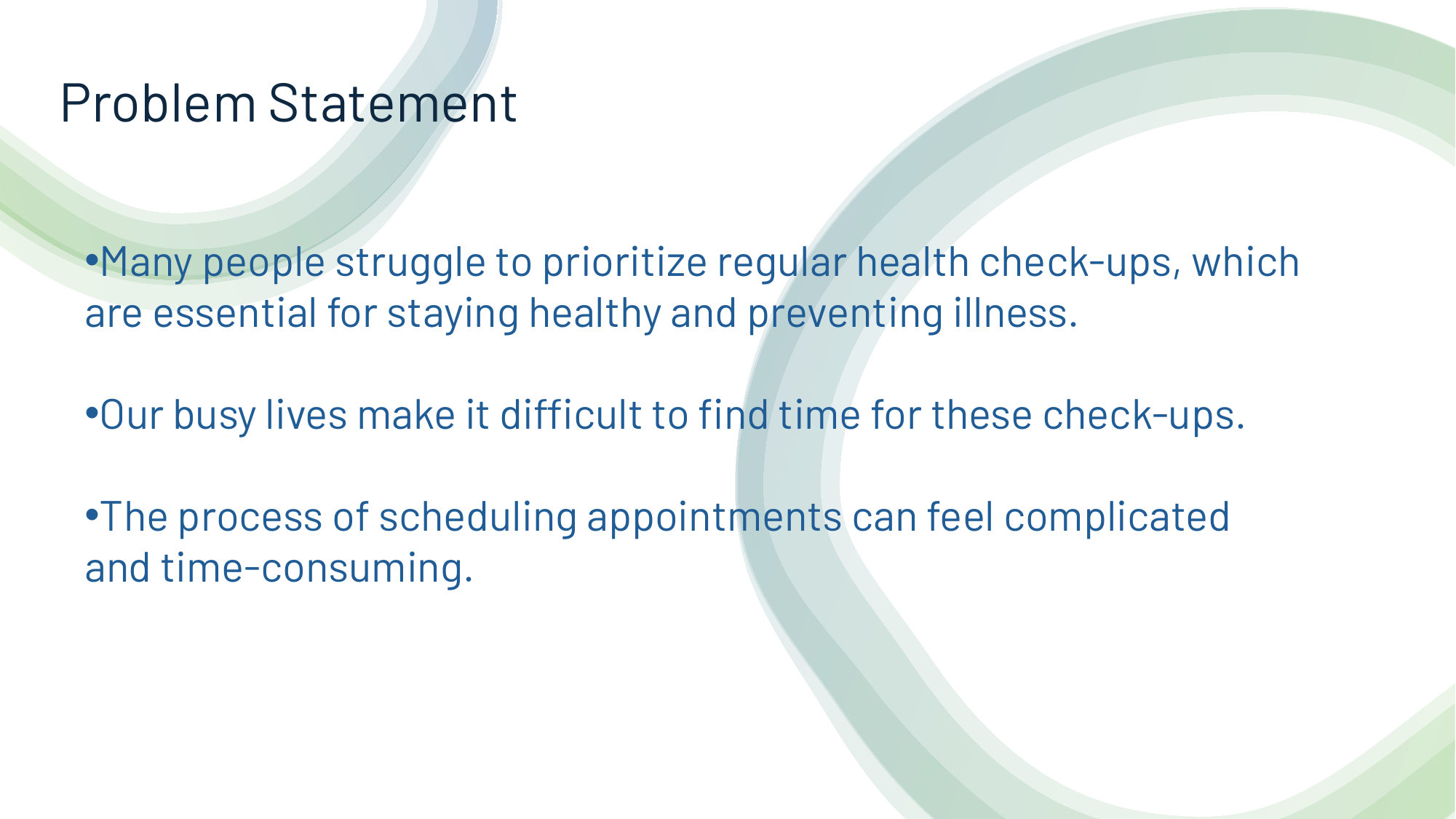

# Problem Statement
Many people struggle to prioritize regular health check-ups, which are essential for staying healthy and preventing illness.

Our busy lives make it difficult to find time for these check-ups.

The process of scheduling appointments can feel complicated and time-consuming.